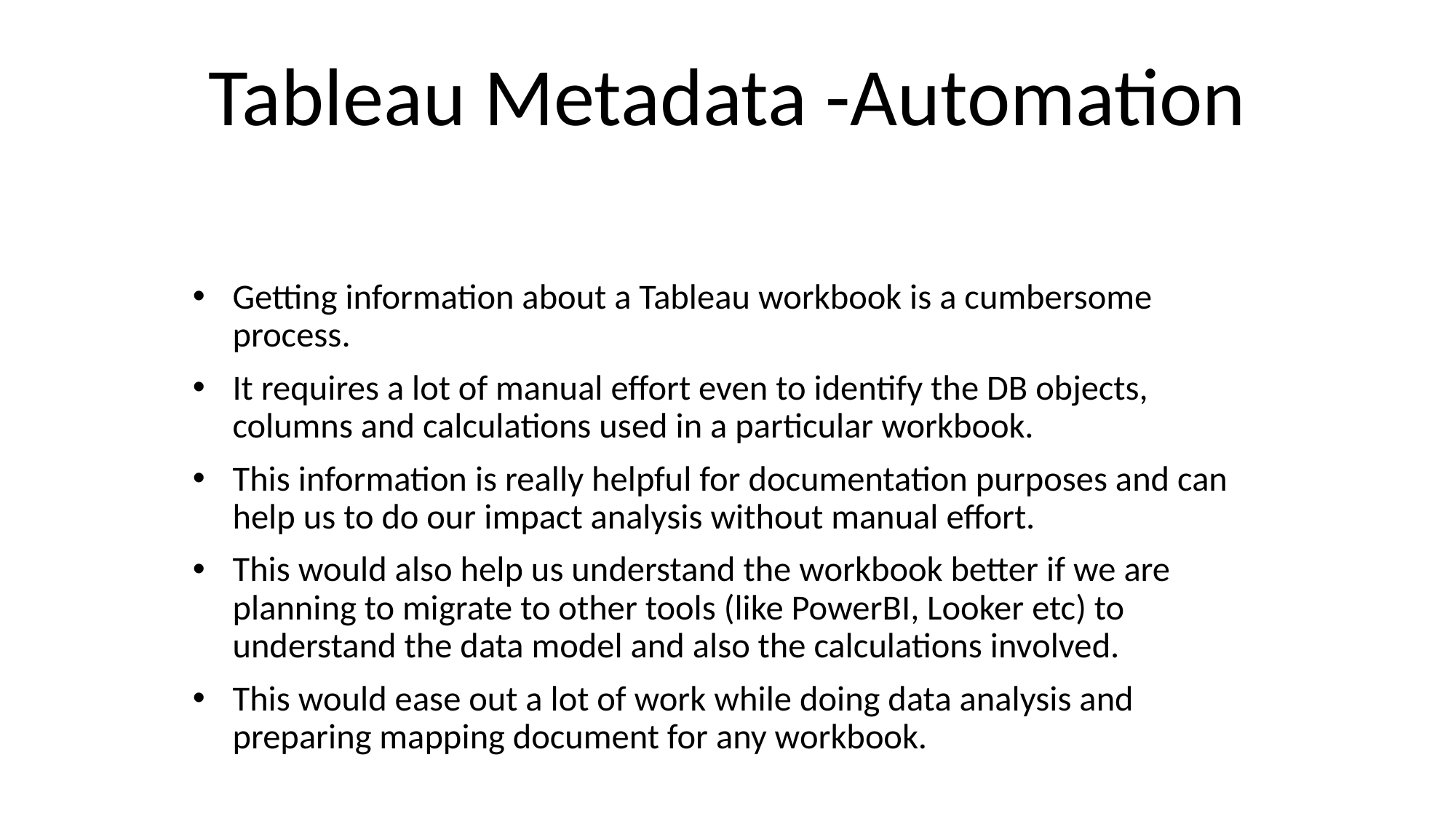

# Tableau Metadata -Automation

Getting information about a Tableau workbook is a cumbersome process.
It requires a lot of manual effort even to identify the DB objects, columns and calculations used in a particular workbook.
This information is really helpful for documentation purposes and can help us to do our impact analysis without manual effort.
This would also help us understand the workbook better if we are planning to migrate to other tools (like PowerBI, Looker etc) to understand the data model and also the calculations involved.
This would ease out a lot of work while doing data analysis and preparing mapping document for any workbook.